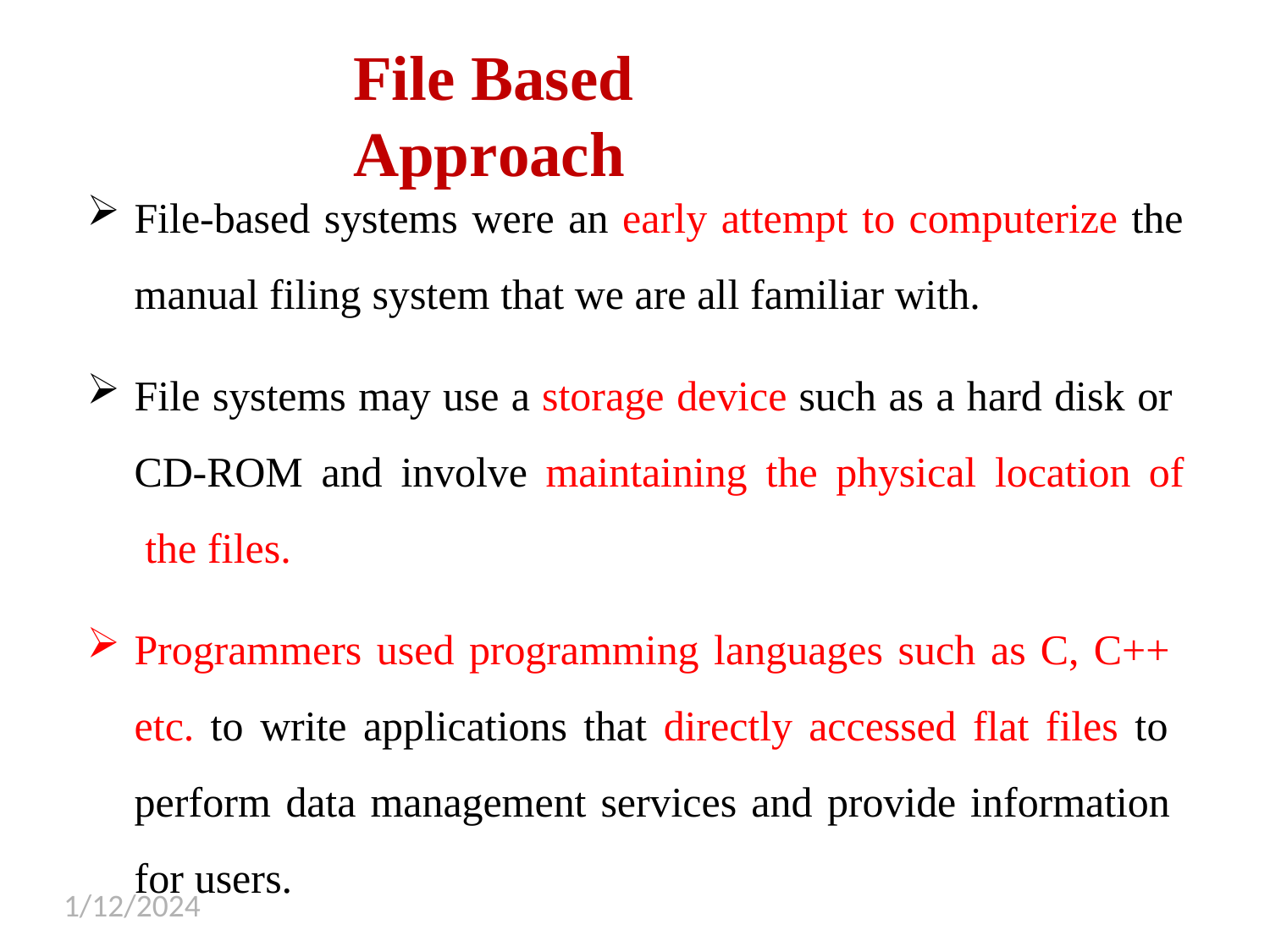

# File Based Approach
File-based systems were an early attempt to computerize the
manual filing system that we are all familiar with.
File systems may use a storage device such as a hard disk or  CD-ROM and involve maintaining the physical location of  the files.
Programmers used programming languages such as C, C++  etc. to write applications that directly accessed flat files to  perform data management services and provide information  for users.
1/12/2024
UCS310: DBMS